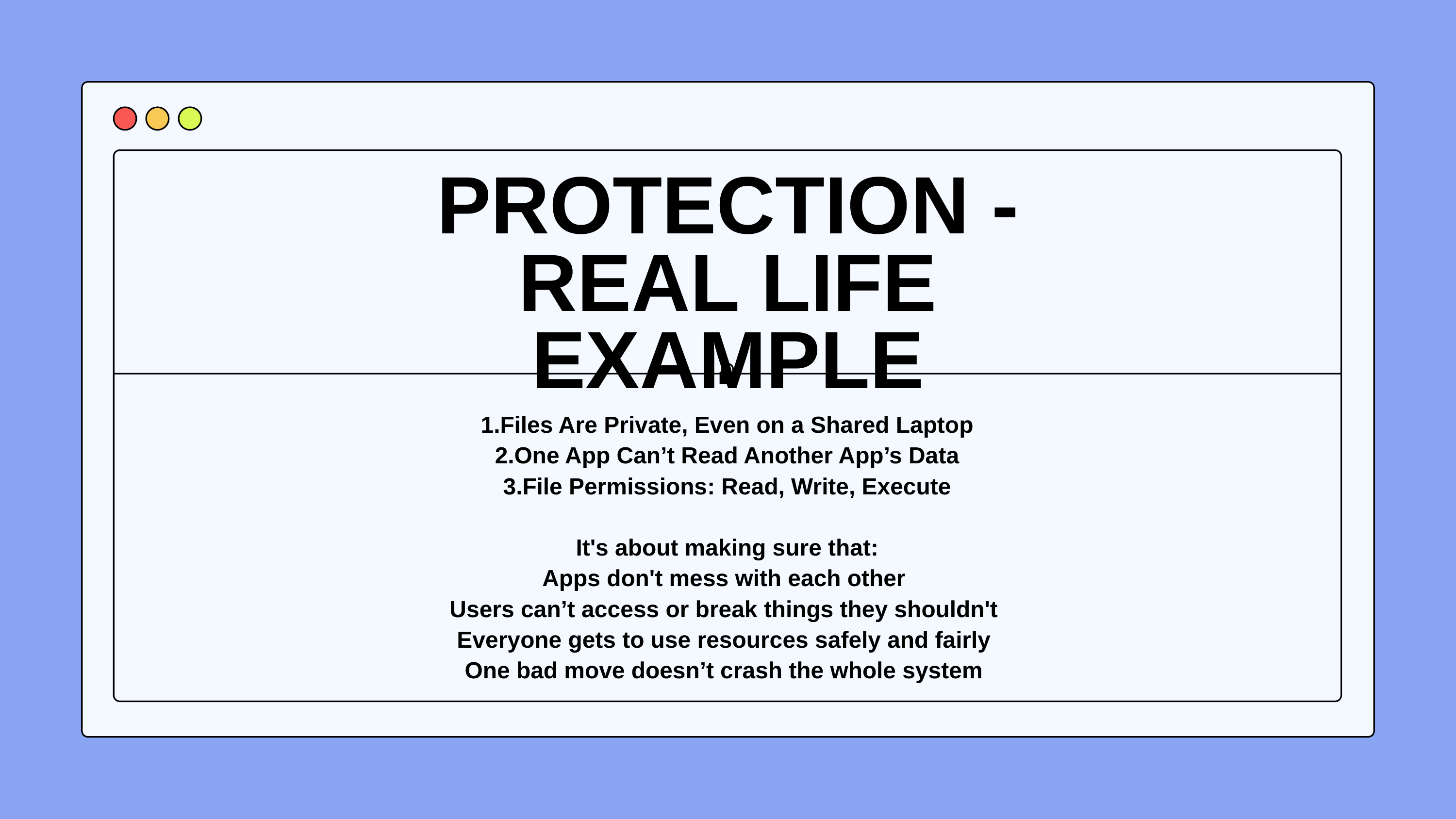

PROTECTION - REAL LIFE EXAMPLE

1.Files Are Private, Even on a Shared Laptop
2.One App Can’t Read Another App’s Data
3.File Permissions: Read, Write, Execute

It's about making sure that:
Apps don't mess with each other
Users can’t access or break things they shouldn't
Everyone gets to use resources safely and fairly
One bad move doesn’t crash the whole system